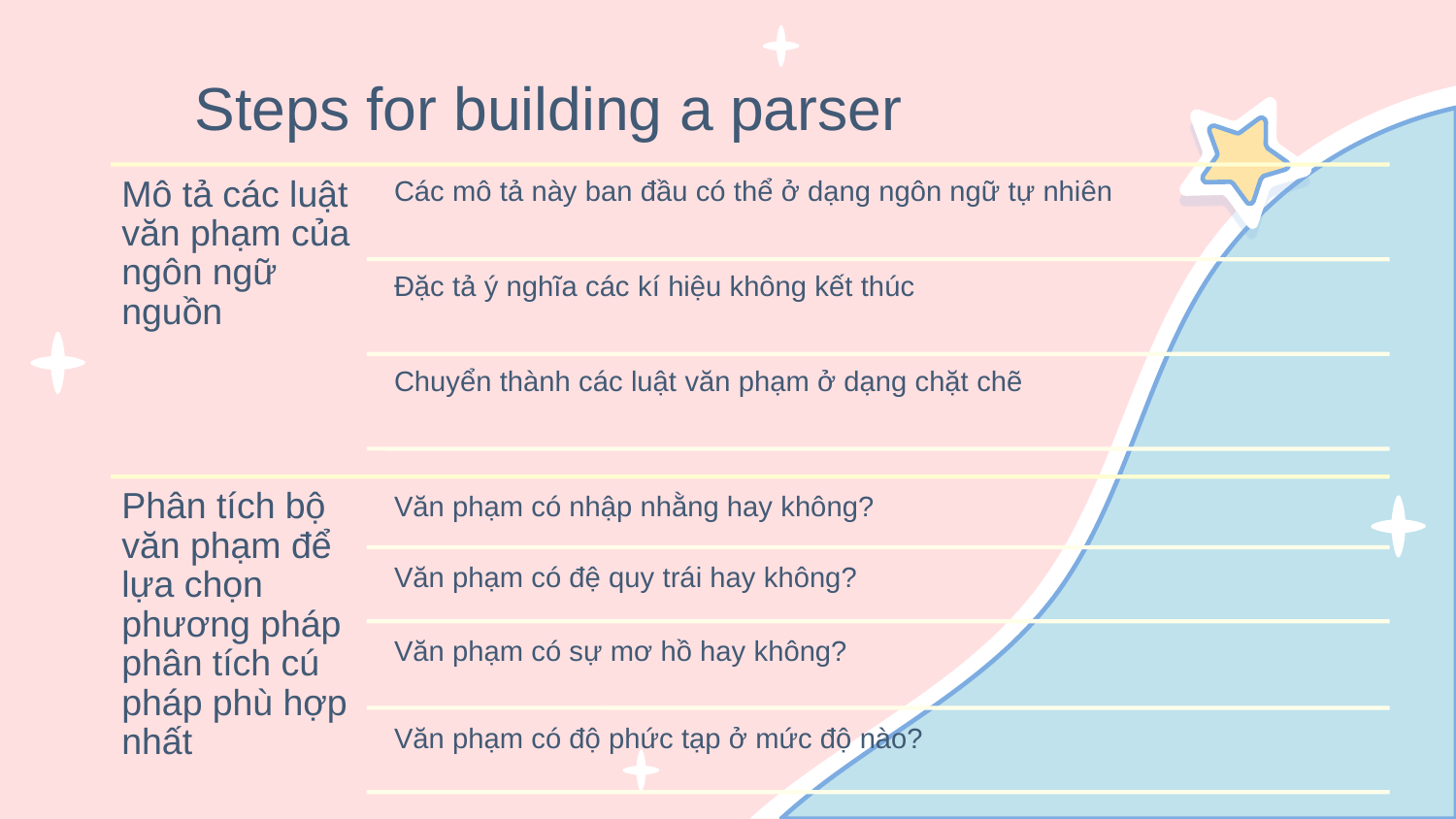

Steps for building a parser

Mô tả các luật văn phạm của ngôn ngữ nguồn
Các mô tả này ban đầu có thể ở dạng ngôn ngữ tự nhiên
Đặc tả ý nghĩa các kí hiệu không kết thúc
Chuyển thành các luật văn phạm ở dạng chặt chẽ
Phân tích bộ văn phạm để lựa chọn phương pháp phân tích cú pháp phù hợp nhất
Văn phạm có nhập nhằng hay không?
Văn phạm có đệ quy trái hay không?
Văn phạm có sự mơ hồ hay không?
Văn phạm có độ phức tạp ở mức độ nào?